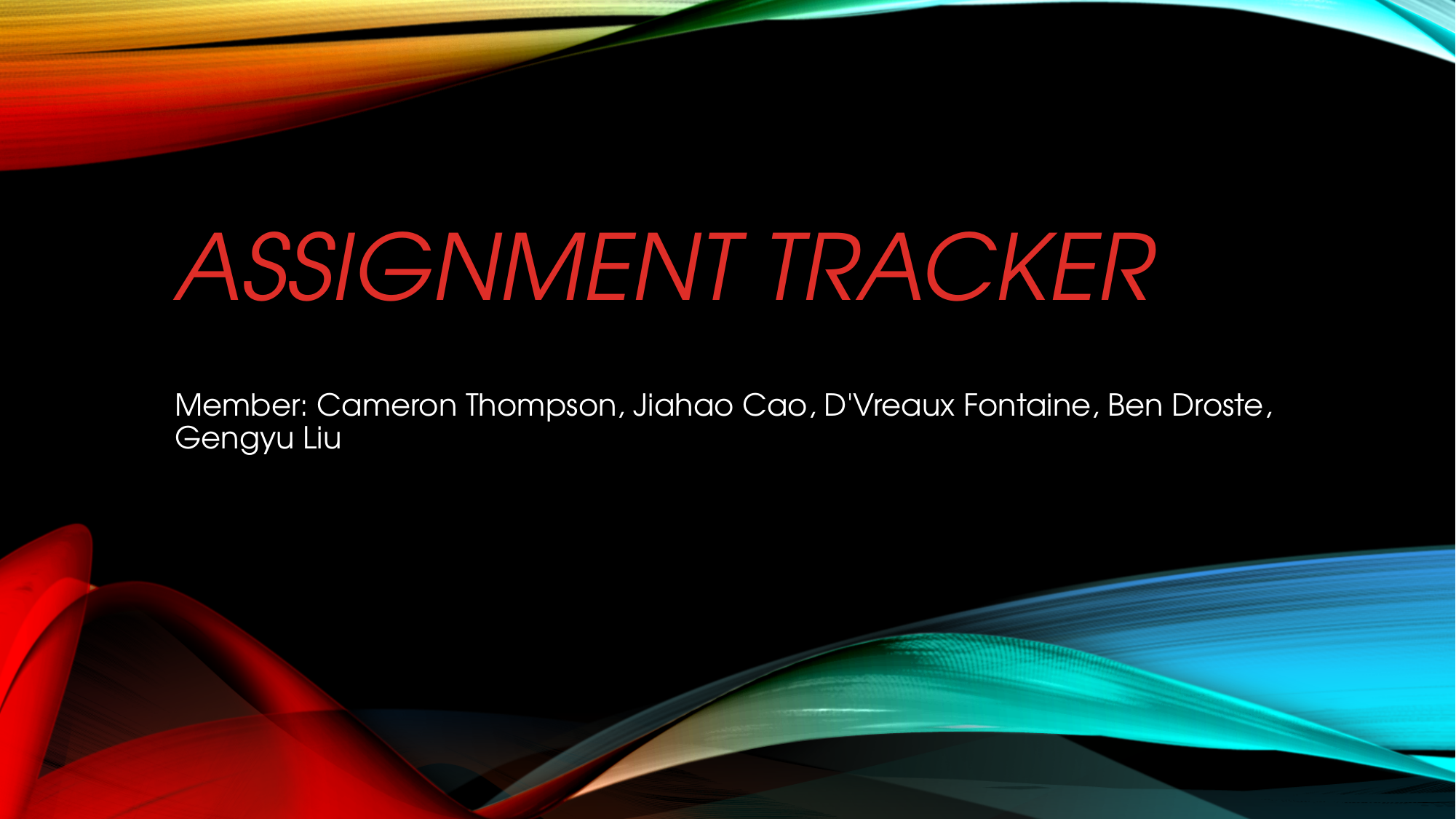

# Assignment Tracker
Member: Cameron Thompson, Jiahao Cao, D'Vreaux Fontaine, Ben Droste, Gengyu Liu